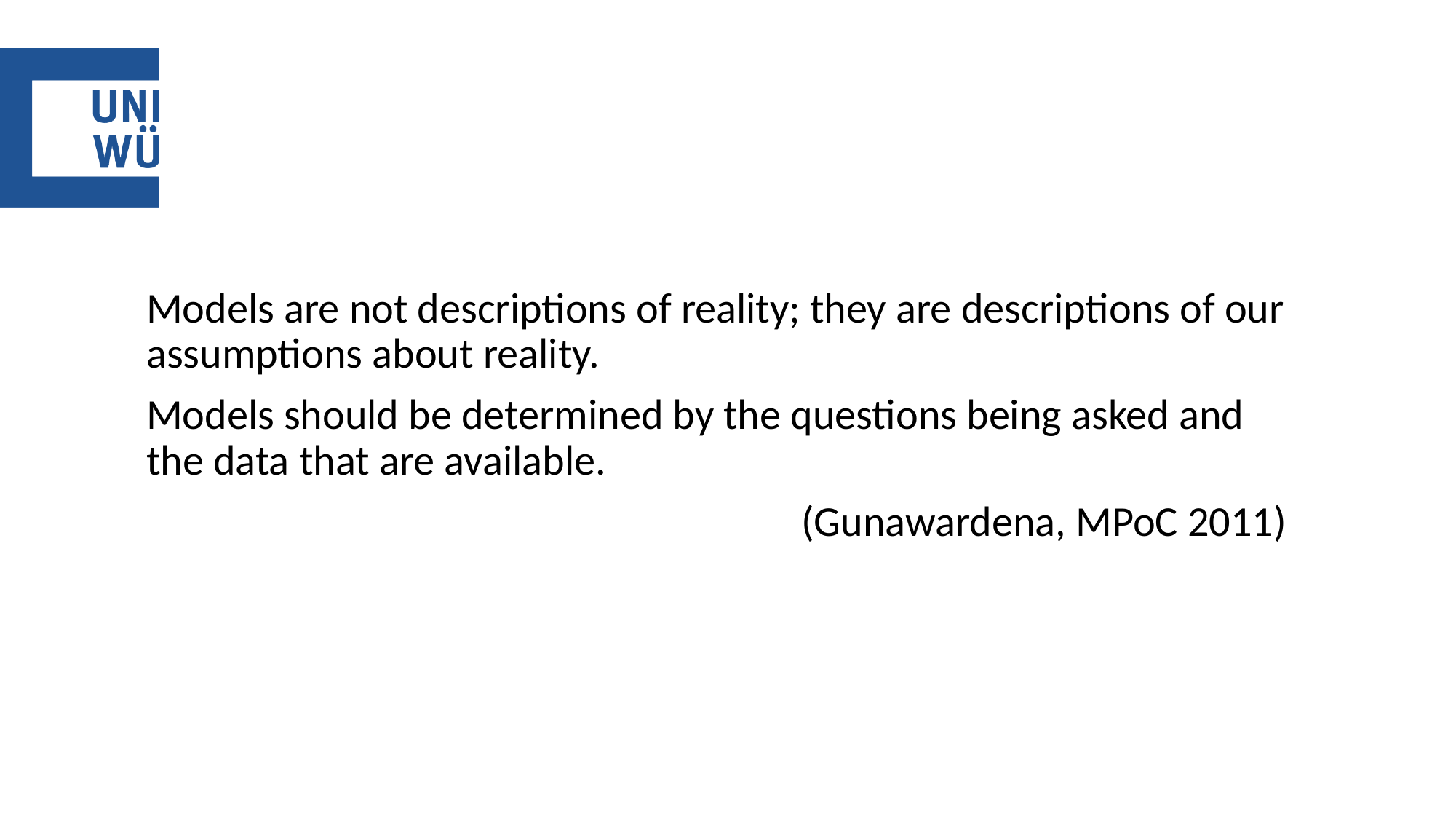

Models are not descriptions of reality; they are descriptions of our assumptions about reality.
Models should be determined by the questions being asked and the data that are available.
						(Gunawardena, MPoC 2011)